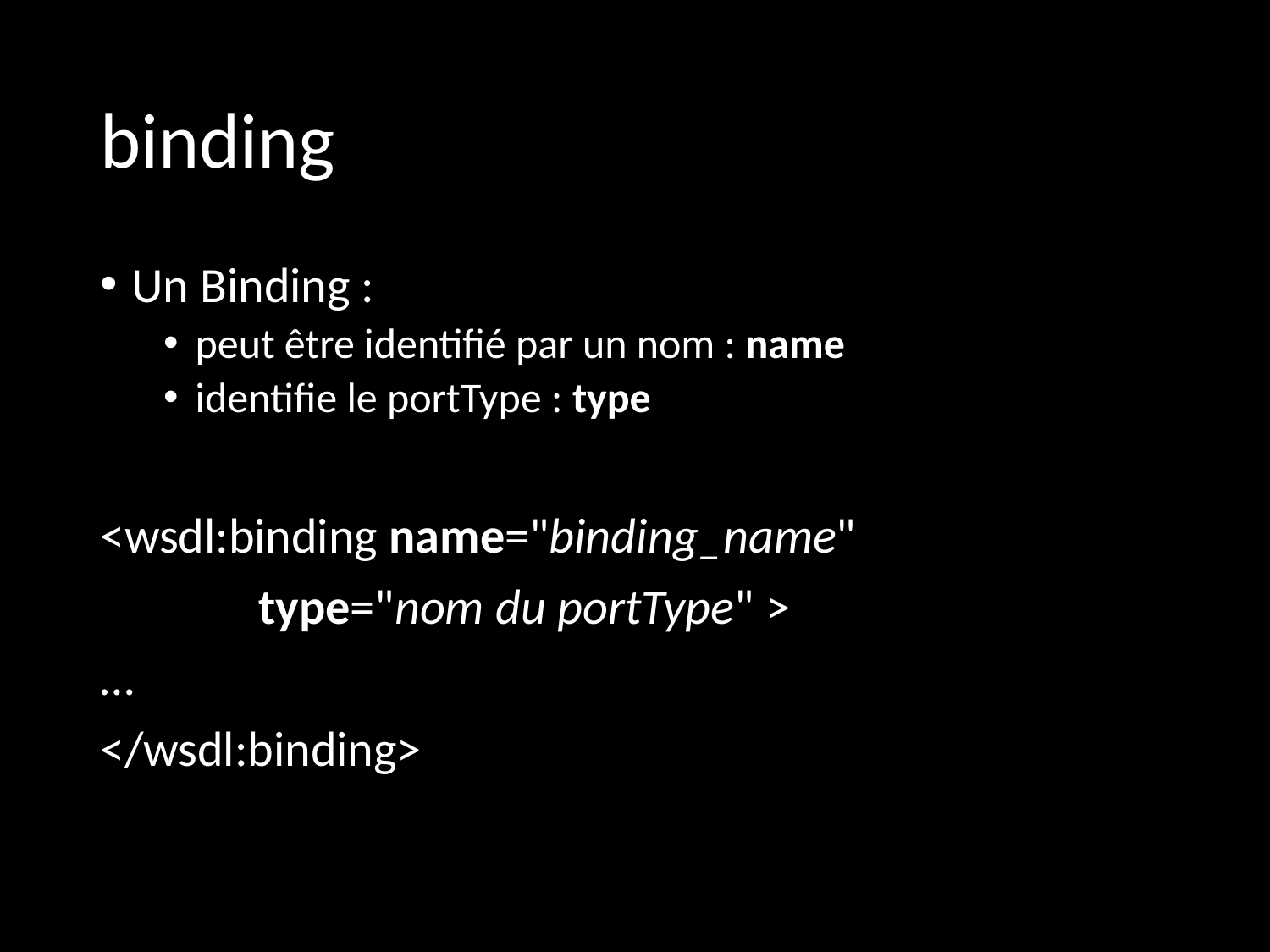

# binding
Un Binding :
peut être identifié par un nom : name
identifie le portType : type

<wsdl:binding name="binding_name"
		type="nom du portType" >
…
</wsdl:binding>